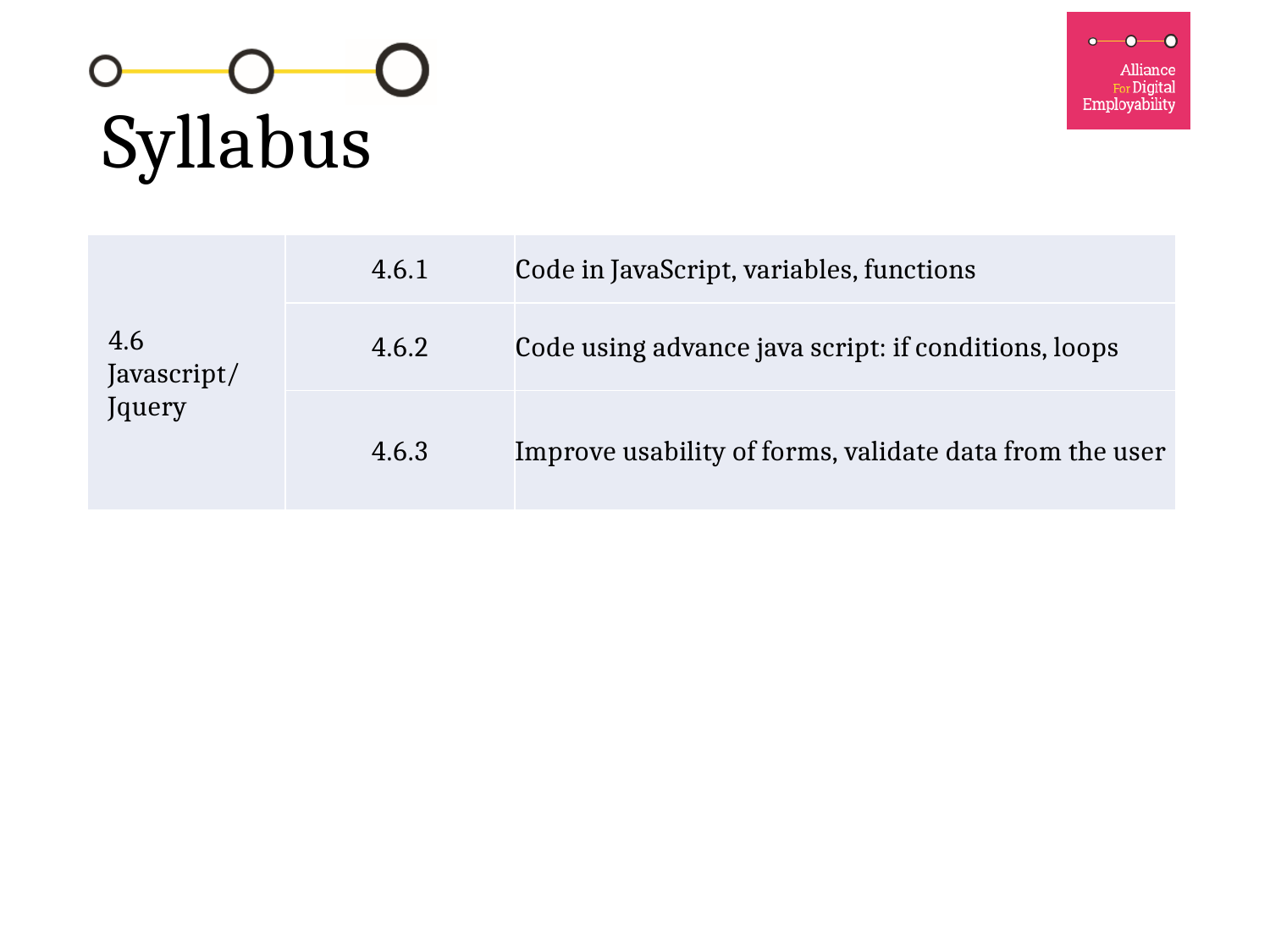

# Syllabus
| 4.6 Javascript/ Jquery | 4.6.1 | Code in JavaScript, variables, functions |
| --- | --- | --- |
|  | 4.6.2 | Code using advance java script: if conditions, loops |
|  | 4.6.3 | Improve usability of forms, validate data from the user |